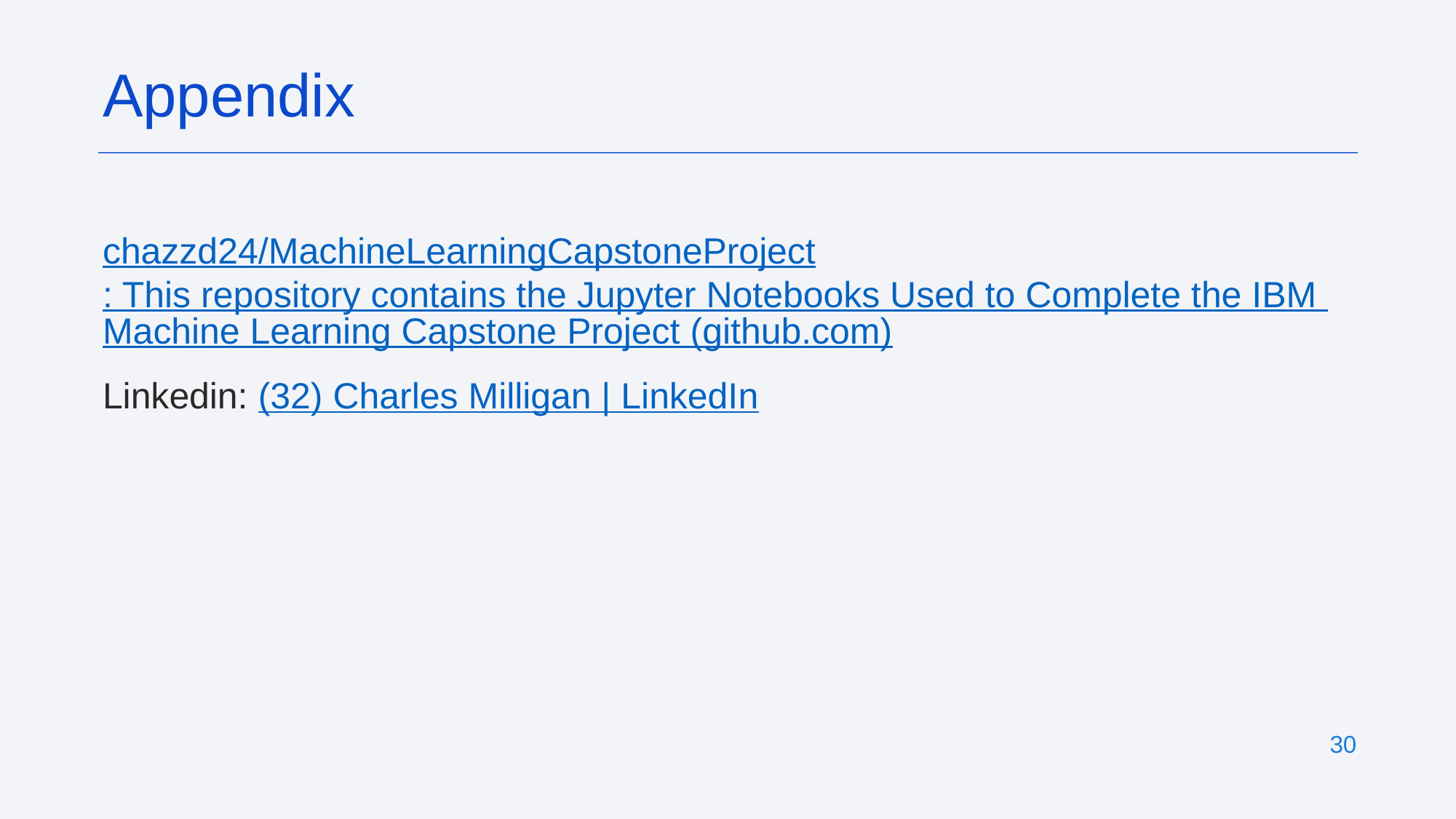

Appendix
chazzd24/MachineLearningCapstoneProject: This repository contains the Jupyter Notebooks Used to Complete the IBM Machine Learning Capstone Project (github.com)
Linkedin: (32) Charles Milligan | LinkedIn

30